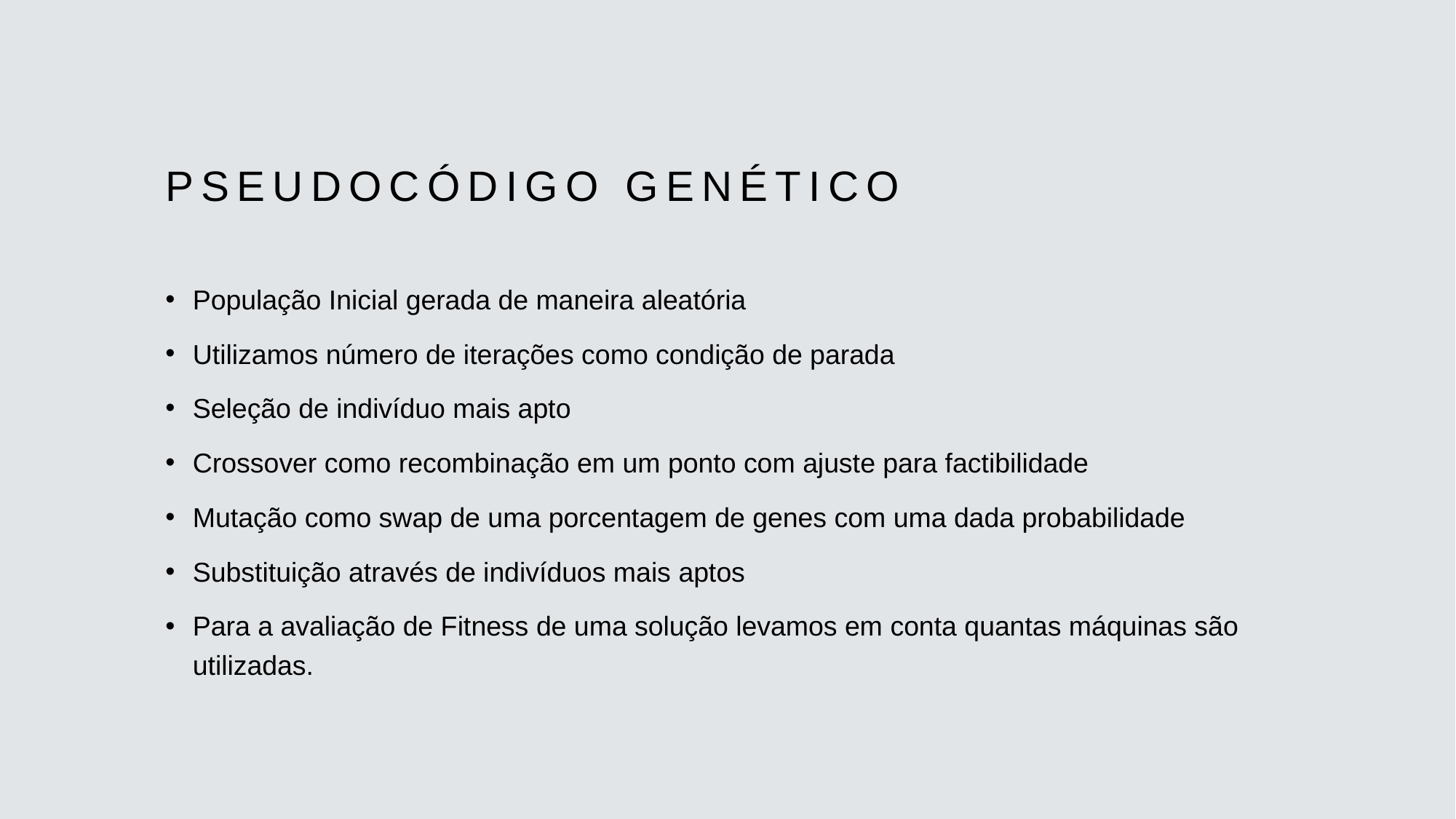

# Pseudocódigo genético
População Inicial gerada de maneira aleatória
Utilizamos número de iterações como condição de parada
Seleção de indivíduo mais apto
Crossover como recombinação em um ponto com ajuste para factibilidade
Mutação como swap de uma porcentagem de genes com uma dada probabilidade
Substituição através de indivíduos mais aptos
Para a avaliação de Fitness de uma solução levamos em conta quantas máquinas são utilizadas.